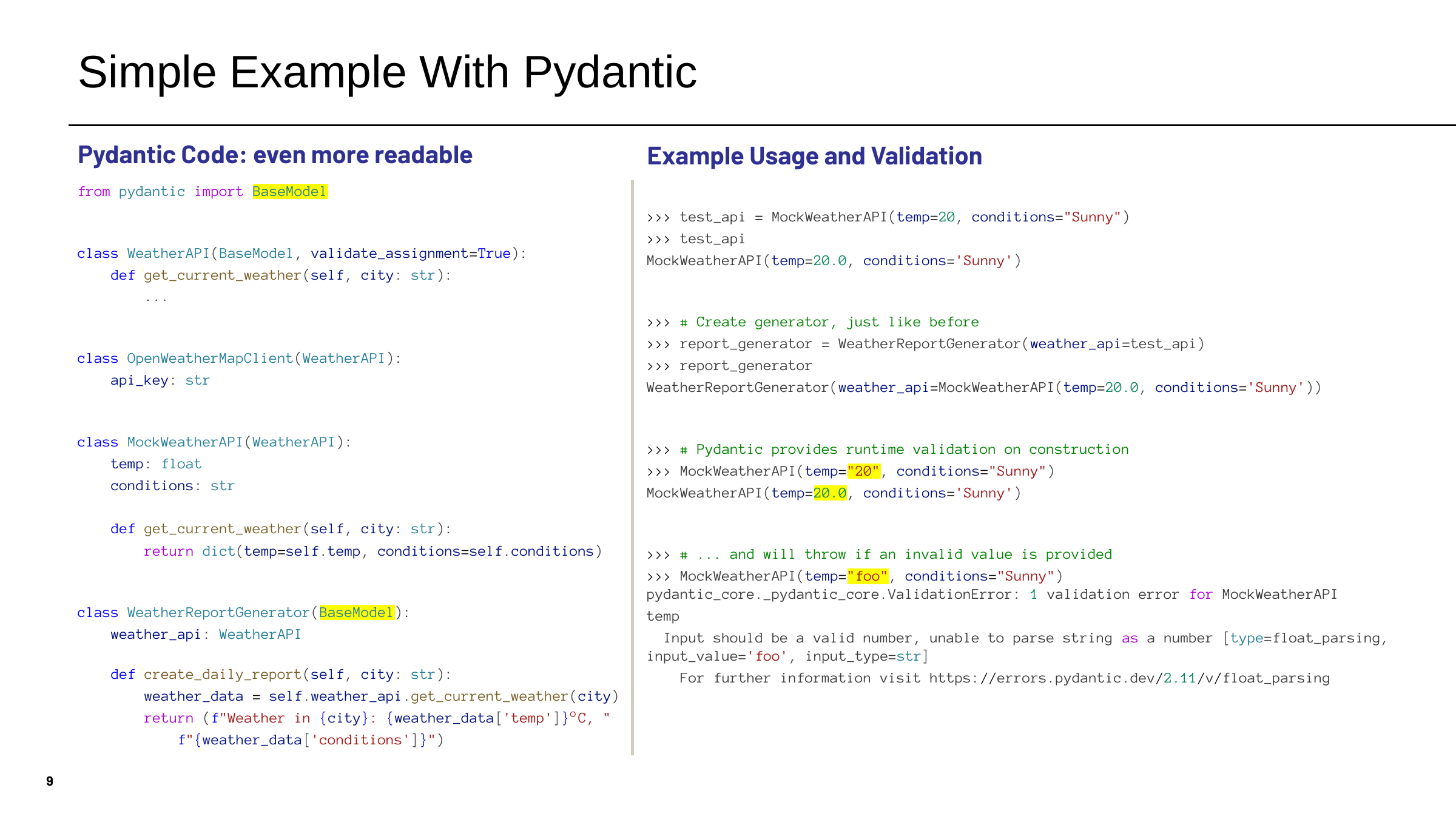

# Simple Example With Pydantic
Pydantic Code: even more readable
Example Usage and Validation
from pydantic import BaseModel

class WeatherAPI(BaseModel, validate_assignment=True):
    def get_current_weather(self, city: str):
        ...

class OpenWeatherMapClient(WeatherAPI):
    api_key: str

class MockWeatherAPI(WeatherAPI):
    temp: float
    conditions: str

    def get_current_weather(self, city: str):
        return dict(temp=self.temp, conditions=self.conditions)

class WeatherReportGenerator(BaseModel):
    weather_api: WeatherAPI
    def create_daily_report(self, city: str):
        weather_data = self.weather_api.get_current_weather(city)
        return (f"Weather in {city}: {weather_data['temp']}°C, "
            f"{weather_data['conditions']}")

>>> test_api = MockWeatherAPI(temp=20, conditions="Sunny")
>>> test_api
MockWeatherAPI(temp=20.0, conditions='Sunny')

>>> # Create generator, just like before
>>> report_generator = WeatherReportGenerator(weather_api=test_api)
>>> report_generator
WeatherReportGenerator(weather_api=MockWeatherAPI(temp=20.0, conditions='Sunny'))

>>> # Pydantic provides runtime validation on construction
>>> MockWeatherAPI(temp="20", conditions="Sunny")
MockWeatherAPI(temp=20.0, conditions='Sunny')

>>> # ... and will throw if an invalid value is provided
>>> MockWeatherAPI(temp="foo", conditions="Sunny") pydantic_core._pydantic_core.ValidationError: 1 validation error for MockWeatherAPI
temp
  Input should be a valid number, unable to parse string as a number [type=float_parsing, input_value='foo', input_type=str]
    For further information visit https://errors.pydantic.dev/2.11/v/float_parsing

9